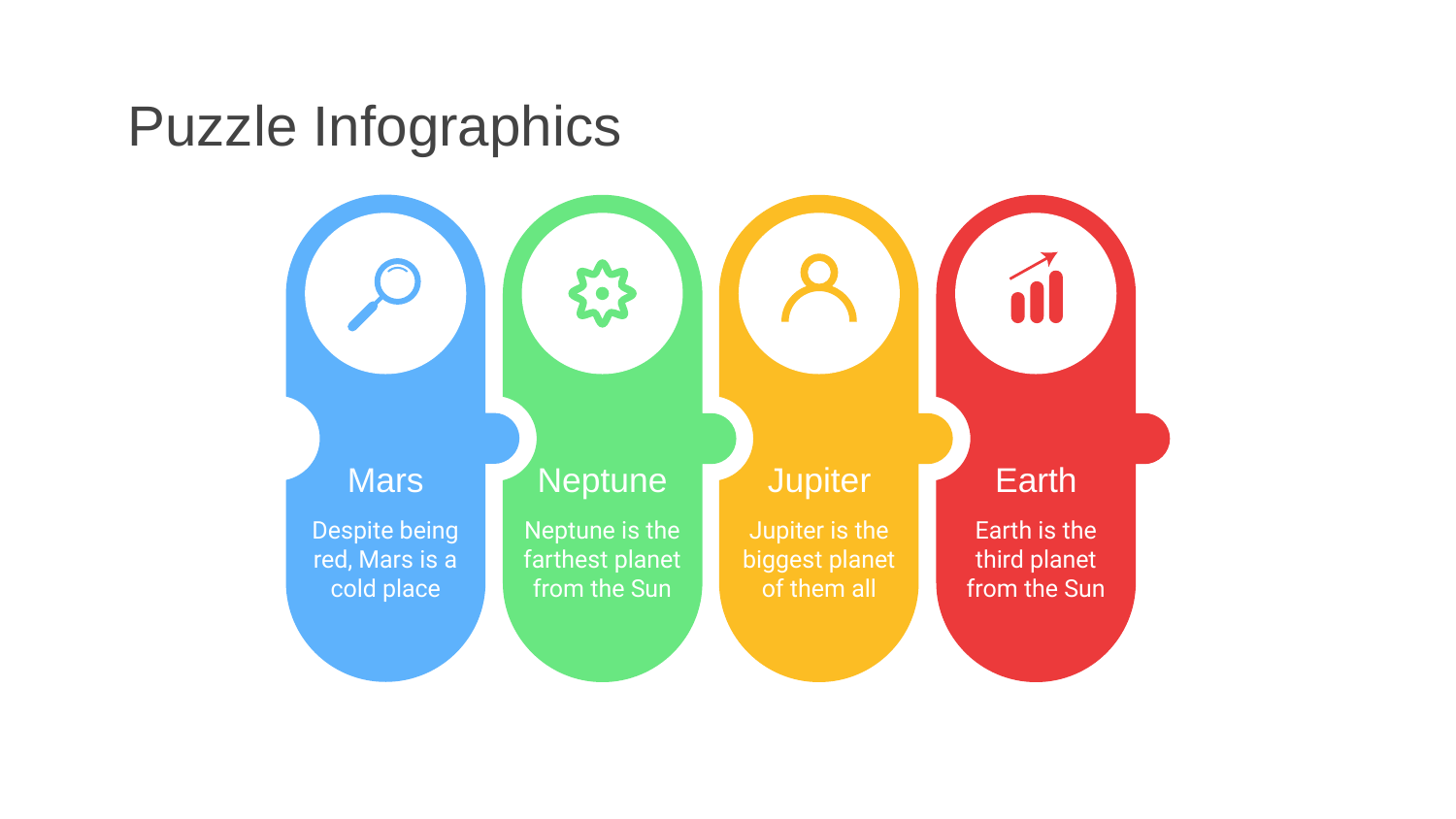

# Puzzle Infographics

Mars
Despite being red, Mars is a cold place

Neptune
Neptune is the farthest planet from the Sun

Jupiter
Jupiter is the biggest planet of them all

Earth
Earth is the third planet from the Sun